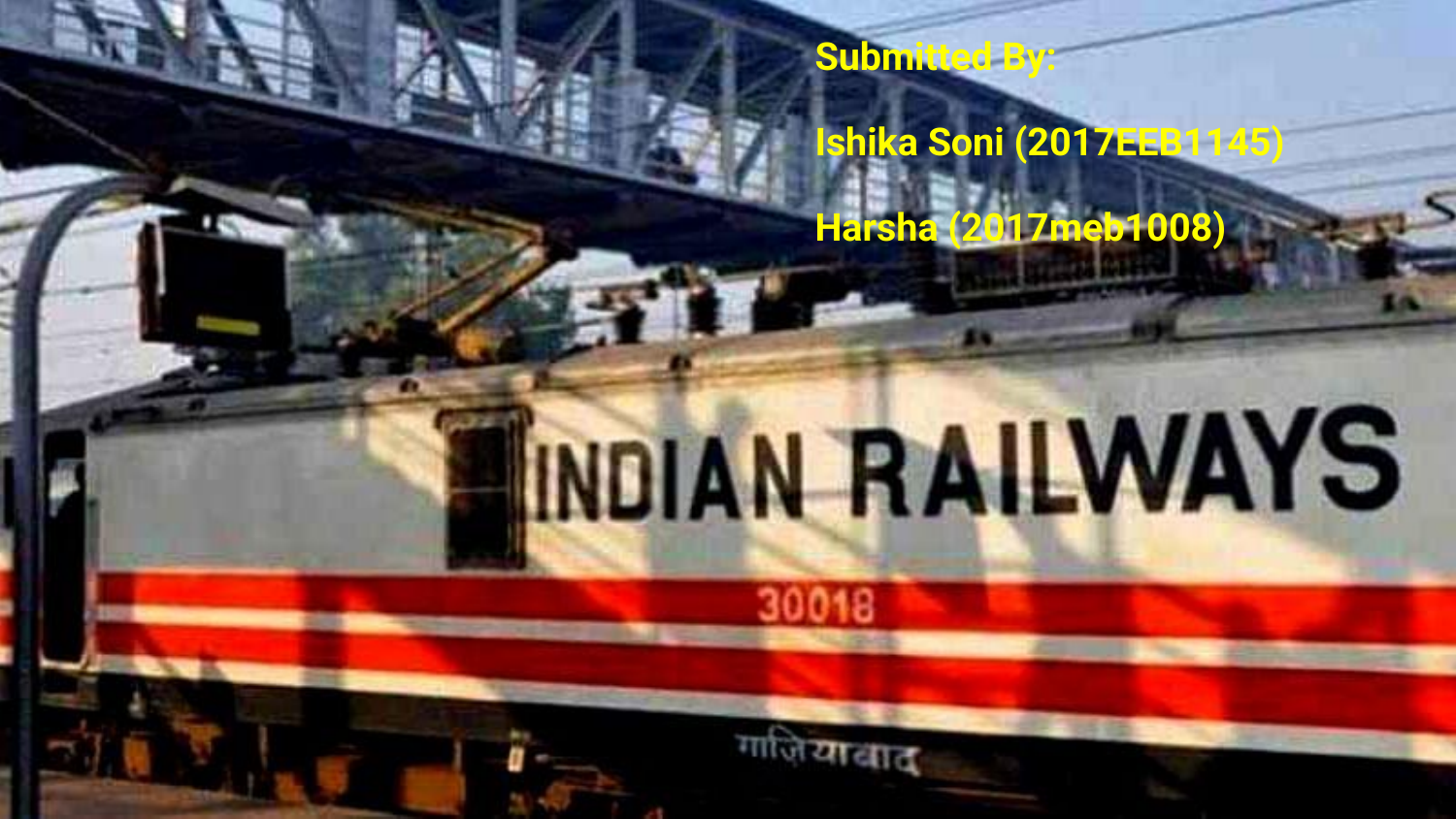

Submitted By:
Ishika Soni (2017EEB1145)
Harsha (2017meb1008)